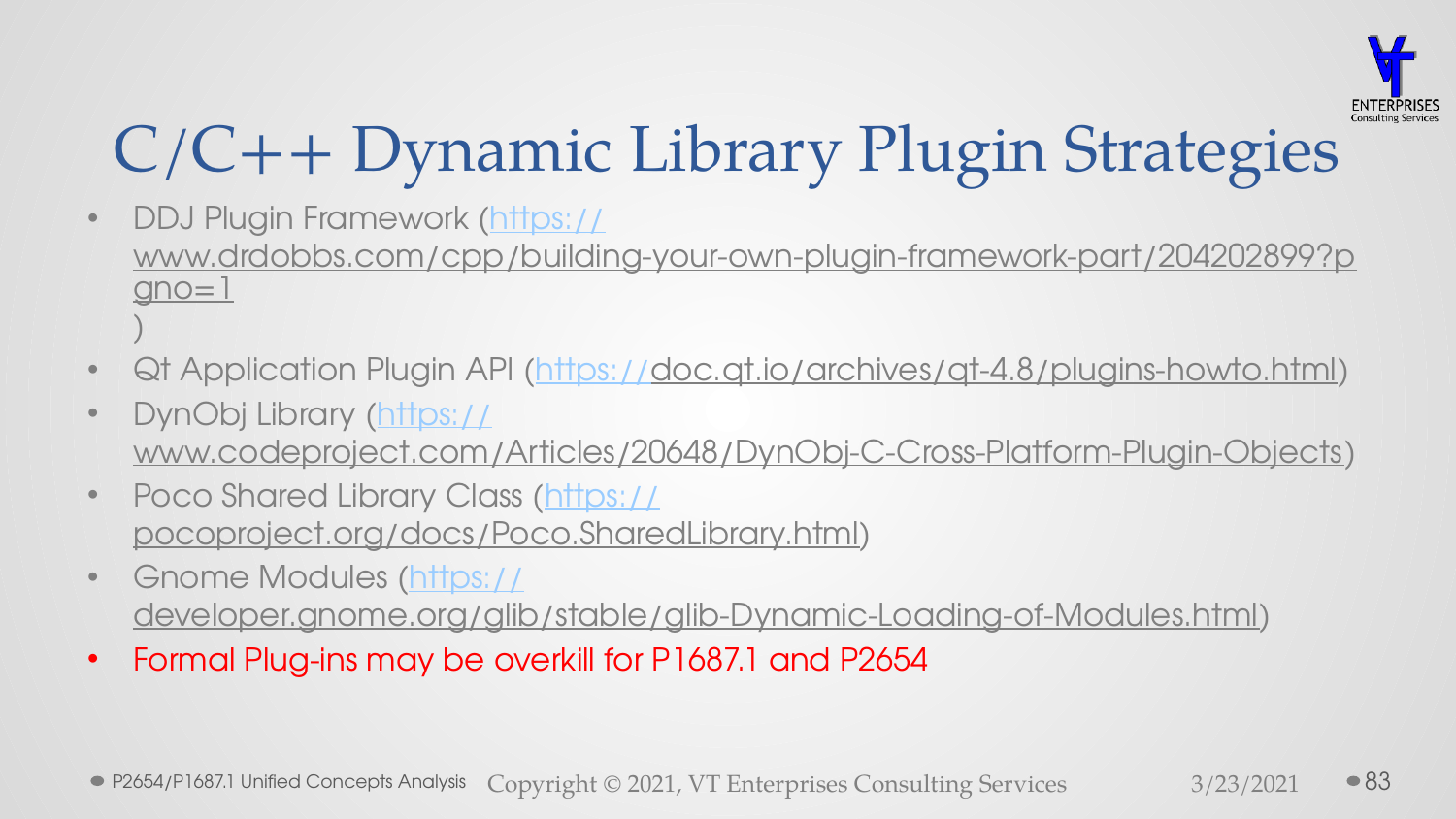

# C/C++ Dynamic Library Plugin Strategies
DDJ Plugin Framework (https://www.drdobbs.com/cpp/building-your-own-plugin-framework-part/204202899?pgno=1)
Qt Application Plugin API (https://doc.qt.io/archives/qt-4.8/plugins-howto.html)
DynObj Library (https://www.codeproject.com/Articles/20648/DynObj-C-Cross-Platform-Plugin-Objects)
Poco Shared Library Class (https://pocoproject.org/docs/Poco.SharedLibrary.html)
Gnome Modules (https://developer.gnome.org/glib/stable/glib-Dynamic-Loading-of-Modules.html)
Formal Plug-ins may be overkill for P1687.1 and P2654
P2654/P1687.1 Unified Concepts Analysis
83
3/23/2021